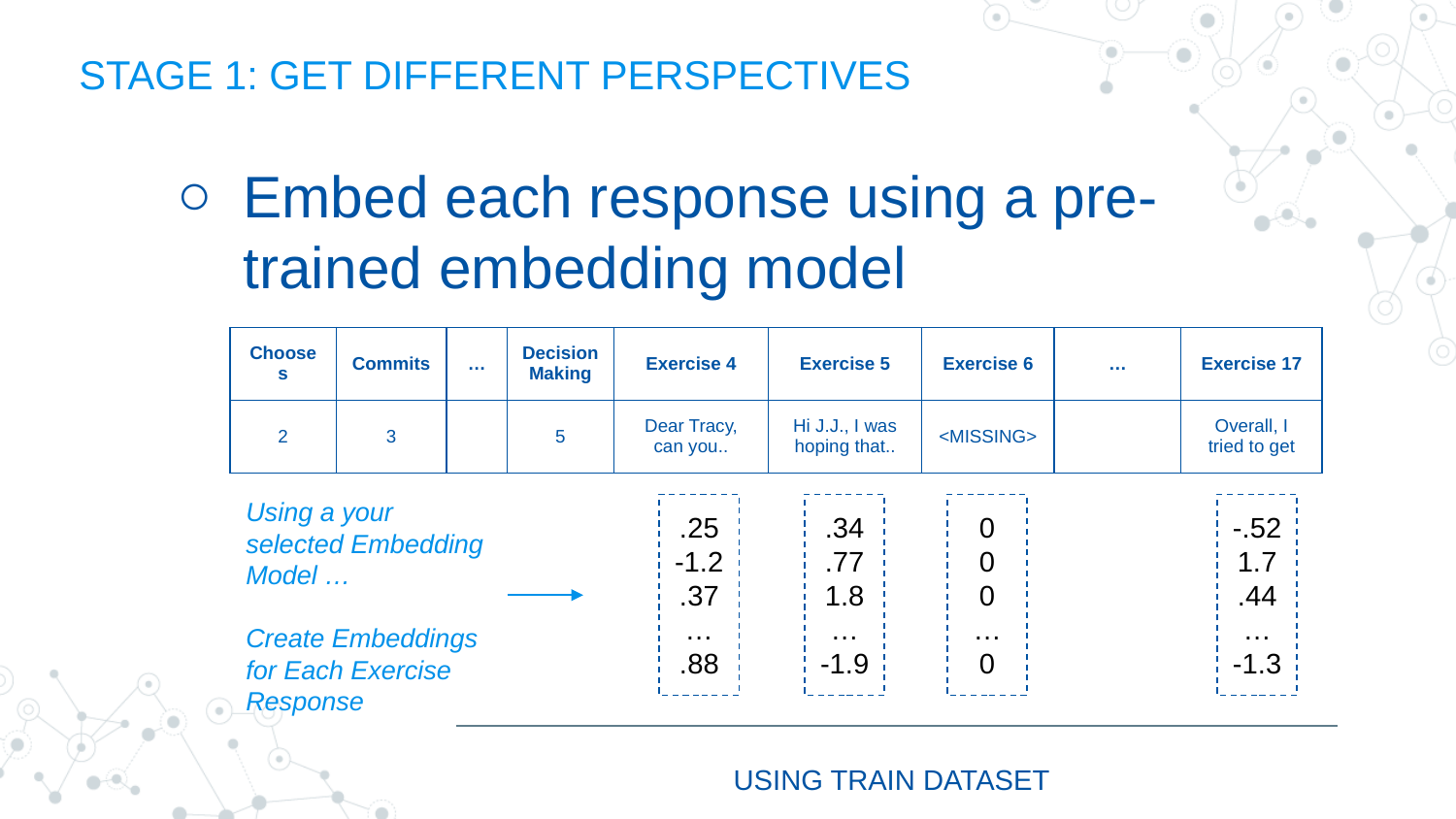

# STAGE 1: GET DIFFERENT PERSPECTIVES

Embed each response using a pre-trained embedding model

| Chooses | Commits | … | Decision Making | Exercise 4 | Exercise 5 | Exercise 6 | … | Exercise 17 |
| --- | --- | --- | --- | --- | --- | --- | --- | --- |
| 2 | 3 |  | 5 | Dear Tracy, can you.. | Hi J.J., I was hoping that.. | <MISSING> |  | Overall, I tried to get |
Using a your selected Embedding Model …

Create Embeddings for Each Exercise Response
.25
-1.2
.37
…
.88
.34
.77
1.8
…
-1.9
0
0
0
…
0
-.52
1.7
.44
…
-1.3
USING TRAIN DATASET